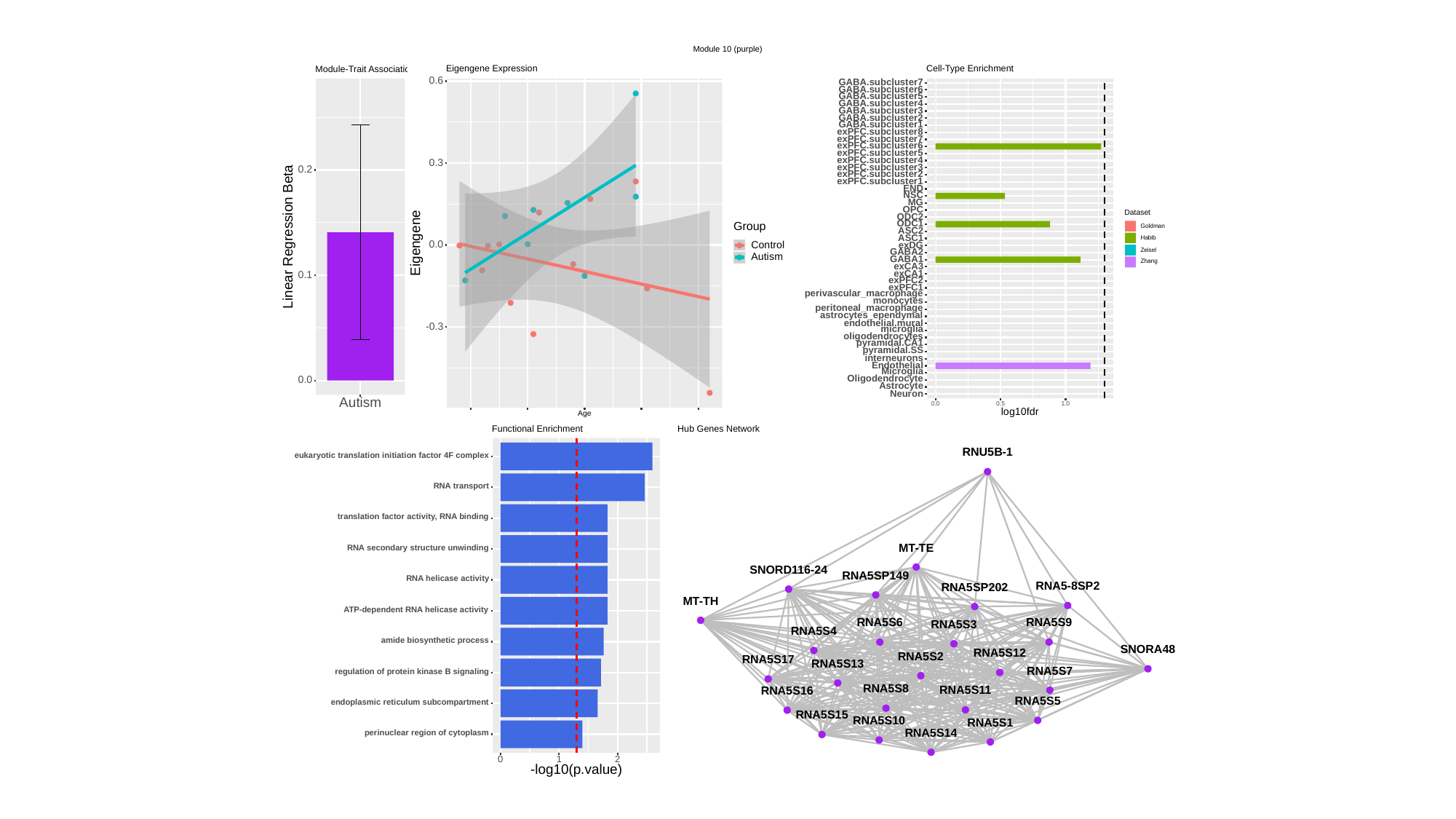

Module 10 (purple)

Cell-Type Enrichment
Eigengene Expression
Module-Trait Association
0.6

GABA.subcluster7

GABA.subcluster6

GABA.subcluster5

GABA.subcluster4

GABA.subcluster3

GABA.subcluster2

GABA.subcluster1

exPFC.subcluster8

exPFC.subcluster7

exPFC.subcluster6

exPFC.subcluster5

exPFC.subcluster4

0.3

exPFC.subcluster3

0.2

exPFC.subcluster2

exPFC.subcluster1

END

NSC

MG

OPC

Dataset

ODC2

ODC1

Group

Goldman

ASC2

Linear Regression Beta

ASC1

Habib
Eigengene

0.0
Control

exDG

Zeisel
GABA2

Autism

GABA1

Zhang

exCA3

exCA1

0.1

exPFC2

exPFC1

perivascular_macrophage

monocytes

peritoneal_macrophage

astrocytes_ependymal

endothelial.mural

-0.3

microglia

oligodendrocytes

pyramidal.CA1

pyramidal.SS

interneurons

Endothelial

Microglia

Oligodendrocyte
0.0

Astrocyte

Neuron

Autism

0.0
0.5
1.0
log10fdr

Age

Hub Genes Network
Functional Enrichment

RNU5B-1
eukaryotic translation initiation factor 4F complex

RNA transport

translation factor activity, RNA binding

MT-TE
RNA secondary structure unwinding

SNORD116-24

RNA5SP149
RNA helicase activity

RNA5-8SP2
RNA5SP202

MT-TH

ATP-dependent RNA helicase activity

RNA5S9
RNA5S6

RNA5S3
RNA5S4

amide biosynthetic process

SNORA48

RNA5S12

RNA5S2
RNA5S17

RNA5S13

RNA5S7
regulation of protein kinase B signaling

RNA5S8
RNA5S11
RNA5S16

RNA5S5
endoplasmic reticulum subcompartment

RNA5S15
RNA5S10

RNA5S1

RNA5S14
perinuclear region of cytoplasm

0
1
2
-log10(p.value)